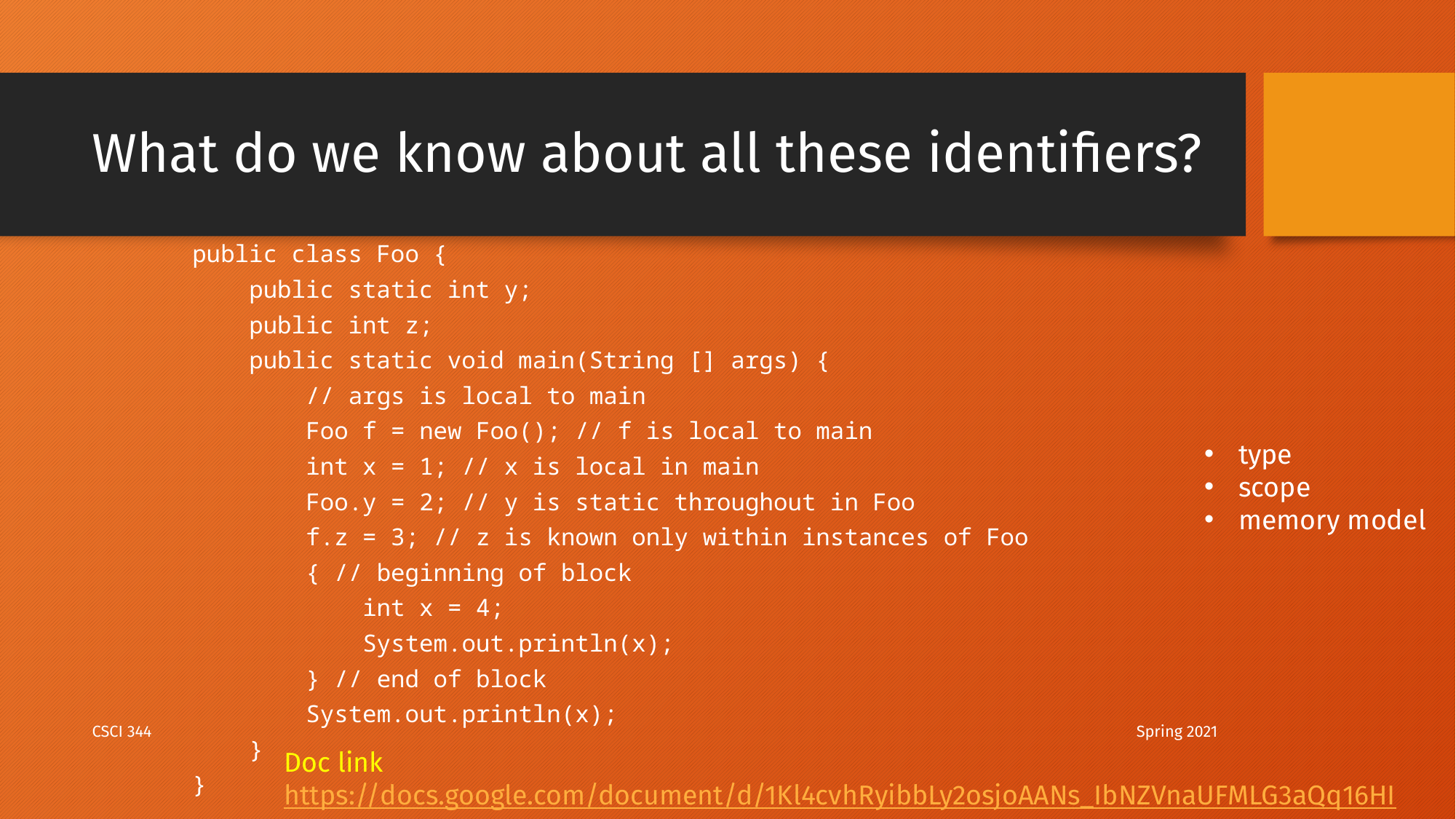

# What do we know about all these identifiers?
public class Foo {
    public static int y;
    public int z;
    public static void main(String [] args) {
        // args is local to main
        Foo f = new Foo(); // f is local to main
        int x = 1; // x is local in main
        Foo.y = 2; // y is static throughout in Foo
        f.z = 3; // z is known only within instances of Foo
        { // beginning of block
            int x = 4;
            System.out.println(x);
        } // end of block
        System.out.println(x);
    }
}
type
scope
memory model
Spring 2021
CSCI 344
Doc link
https://docs.google.com/document/d/1Kl4cvhRyibbLy2osjoAANs_IbNZVnaUFMLG3aQq16HI